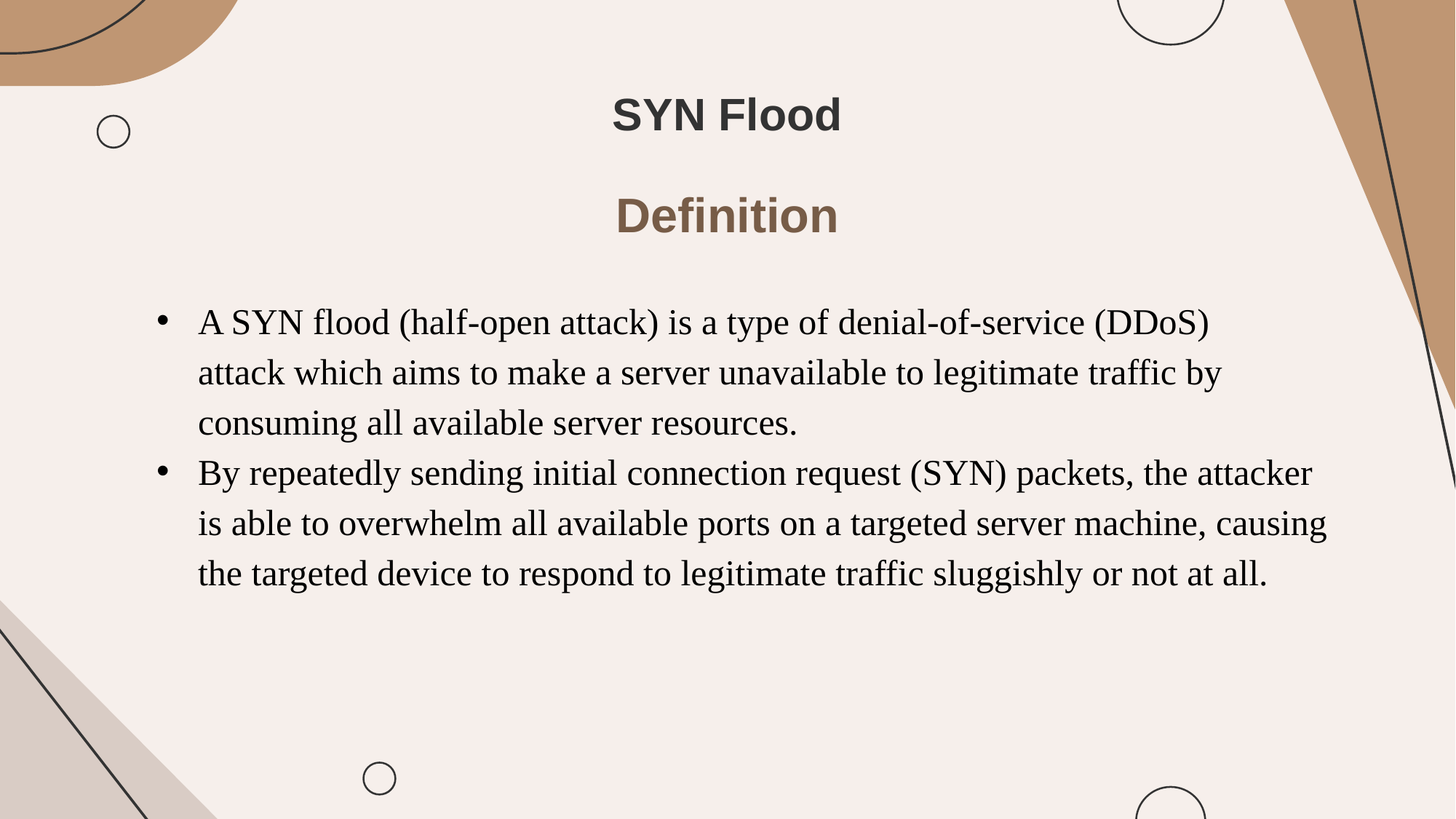

# SYN Flood
Definition
A SYN flood (half-open attack) is a type of denial-of-service (DDoS) attack which aims to make a server unavailable to legitimate traffic by consuming all available server resources.
By repeatedly sending initial connection request (SYN) packets, the attacker is able to overwhelm all available ports on a targeted server machine, causing the targeted device to respond to legitimate traffic sluggishly or not at all.